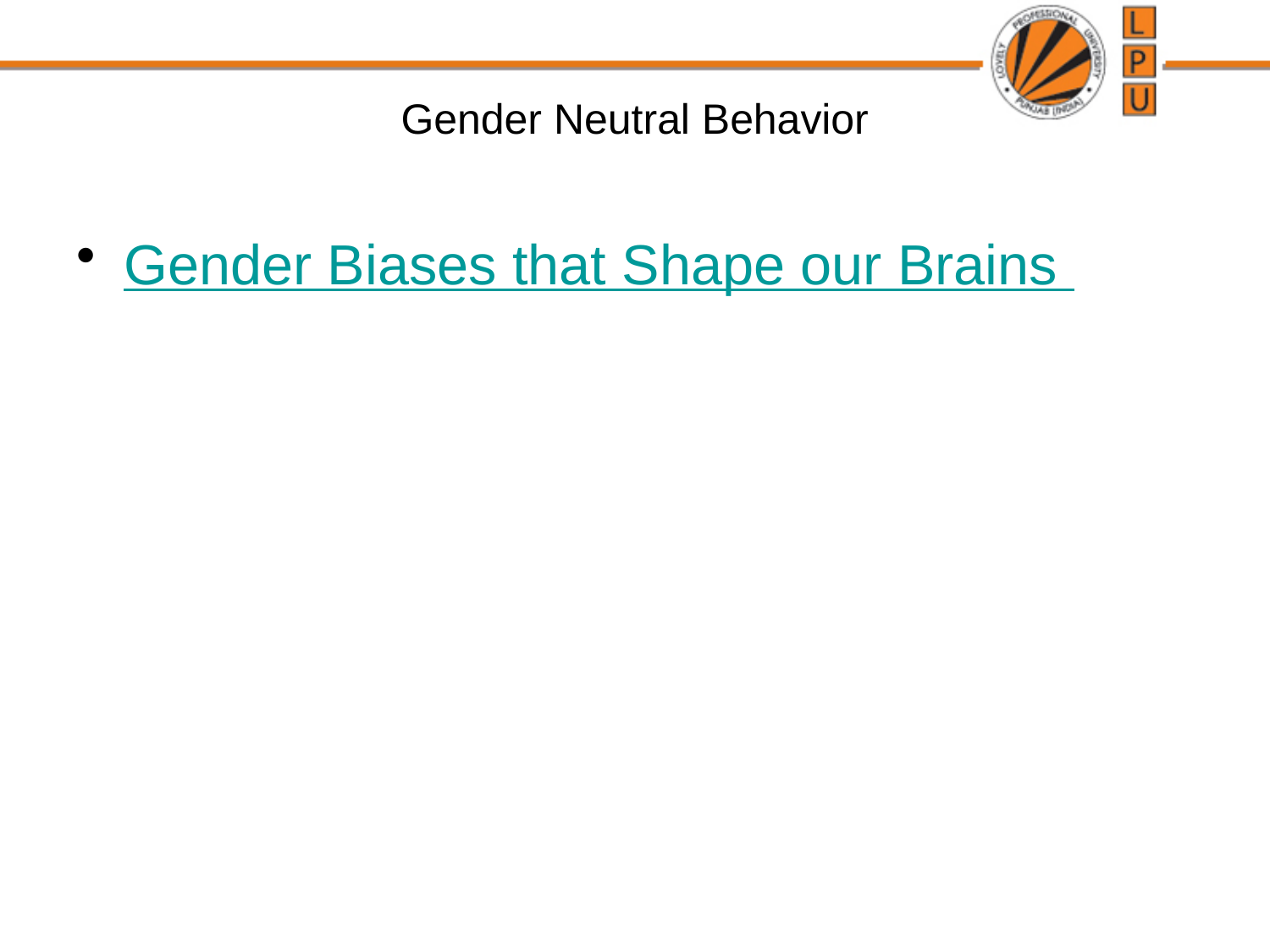

# Gender Neutral Behavior
Gender Biases that Shape our Brains